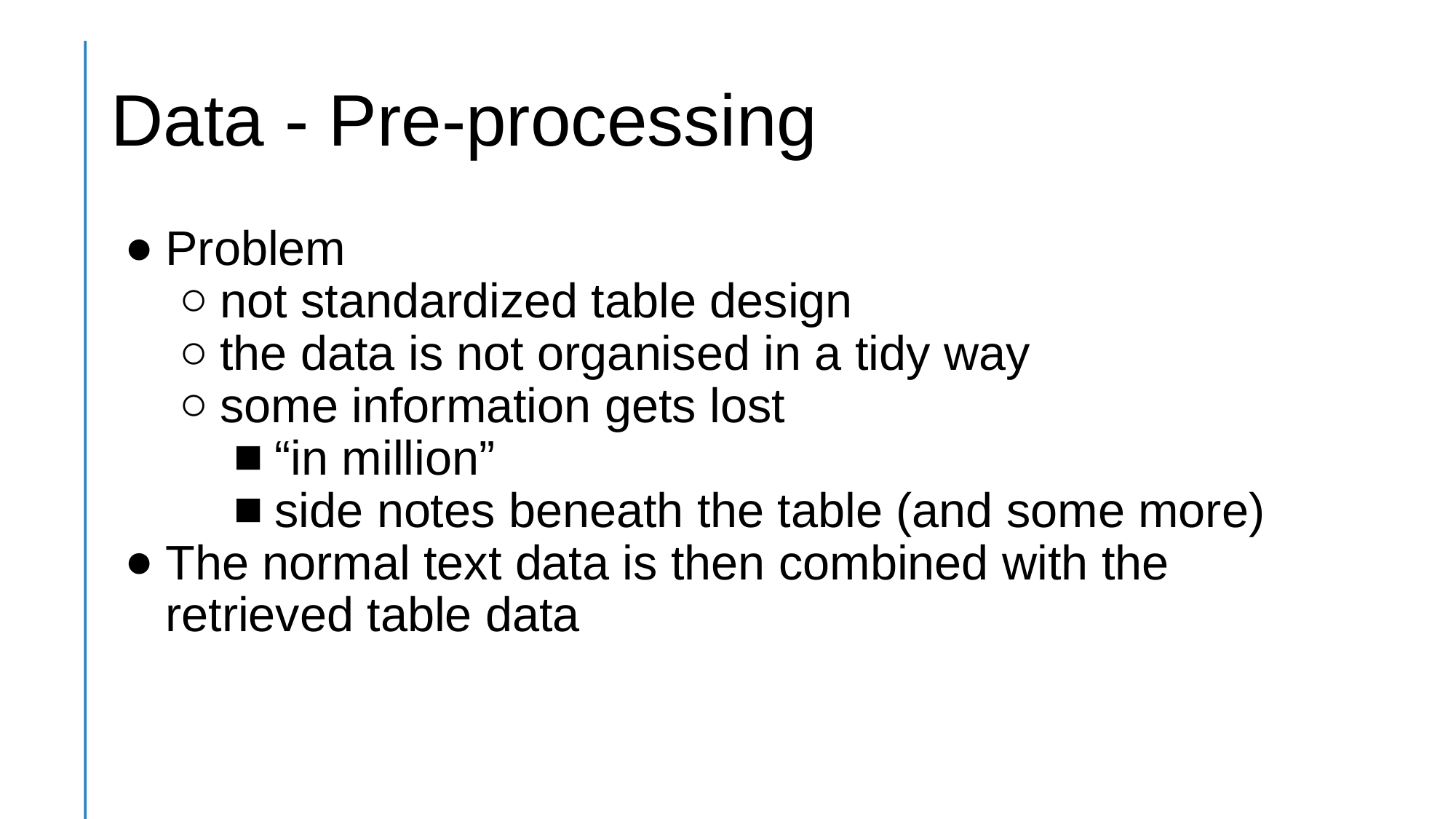

# Data - Pre-processing
Problem
not standardized table design
the data is not organised in a tidy way
some information gets lost
“in million”
side notes beneath the table (and some more)
The normal text data is then combined with the retrieved table data